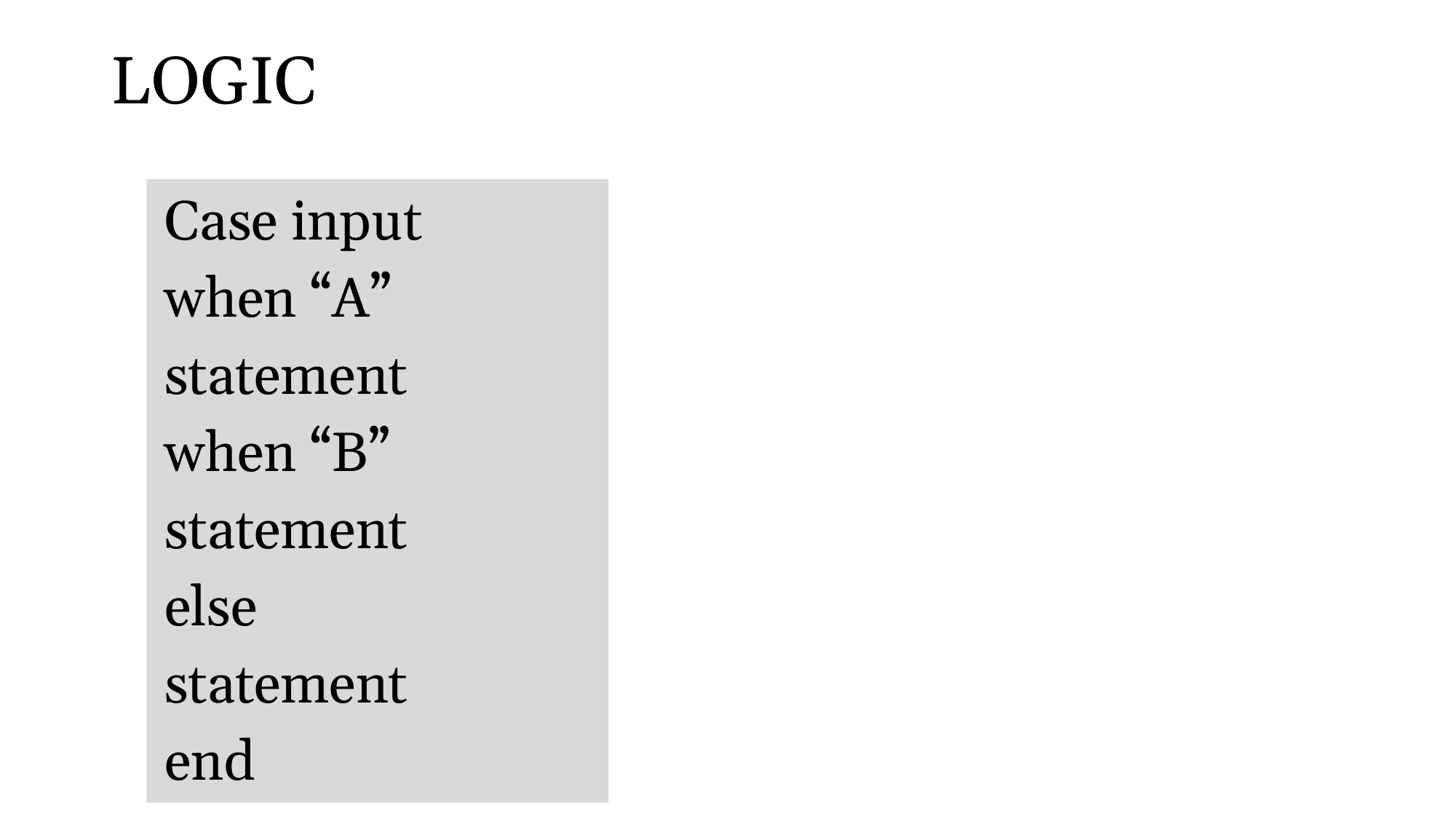

# LOGIC
Case input
	when “A”
		statement
	when “B”
		statement
	else
		statement
end